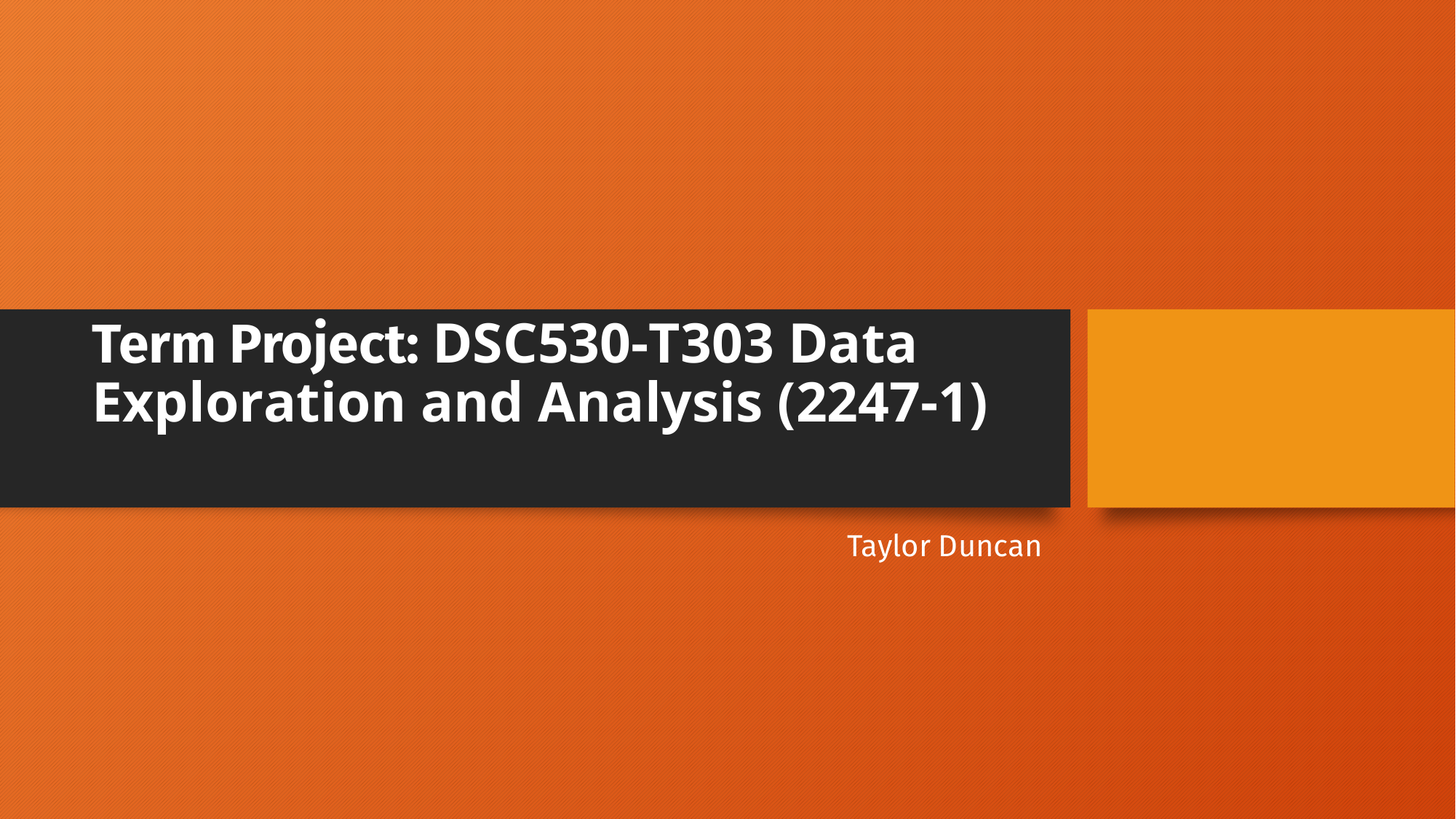

# Term Project: DSC530-T303 Data Exploration and Analysis (2247-1)
Taylor Duncan